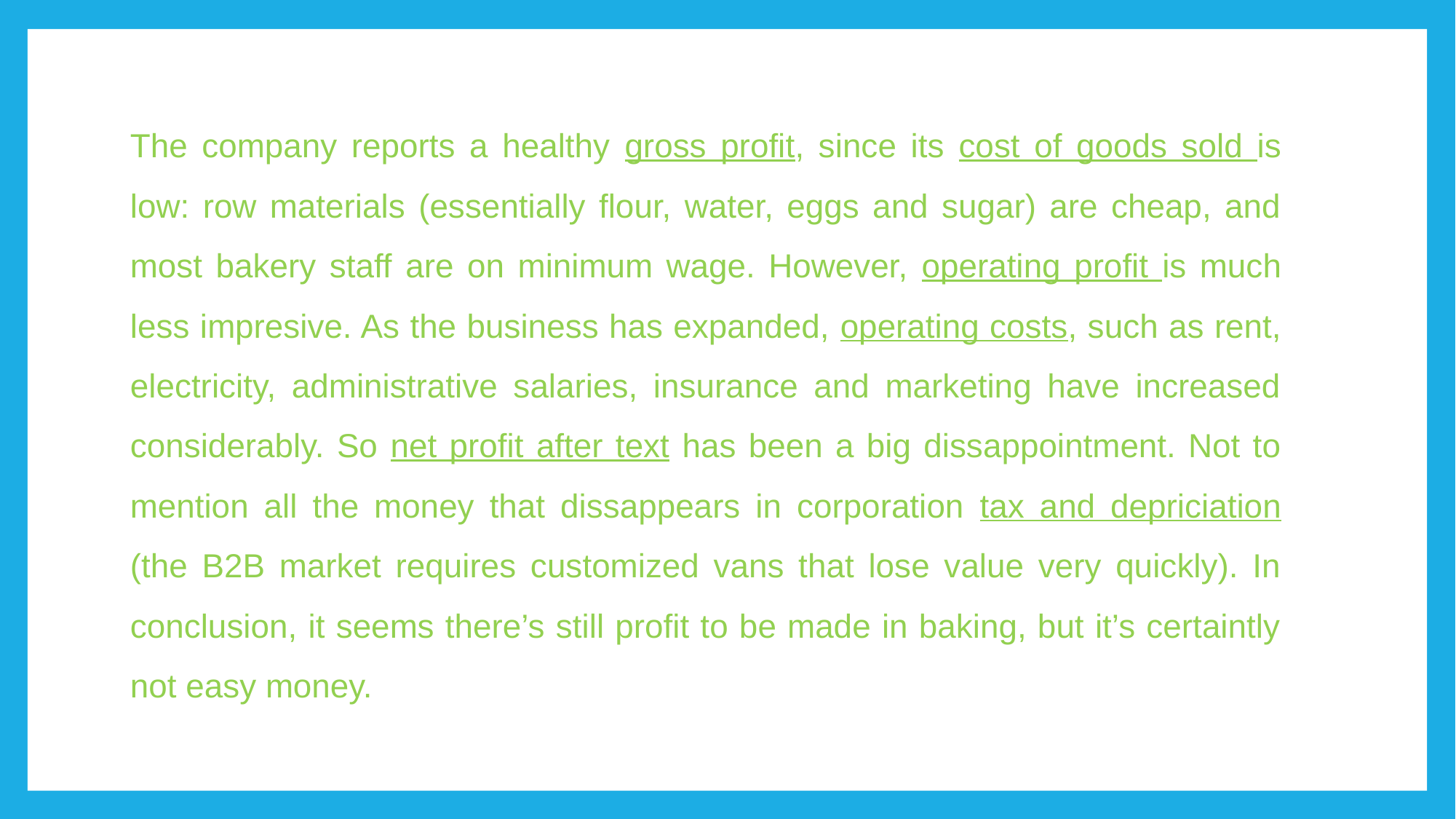

The company reports a healthy gross profit, since its cost of goods sold is low: row materials (essentially flour, water, eggs and sugar) are cheap, and most bakery staff are on minimum wage. However, operating profit is much less impresive. As the business has expanded, operating costs, such as rent, electricity, administrative salaries, insurance and marketing have increased considerably. So net profit after text has been a big dissappointment. Not to mention all the money that dissappears in corporation tax and depriciation (the B2B market requires customized vans that lose value very quickly). In conclusion, it seems there’s still profit to be made in baking, but it’s certaintly not easy money.